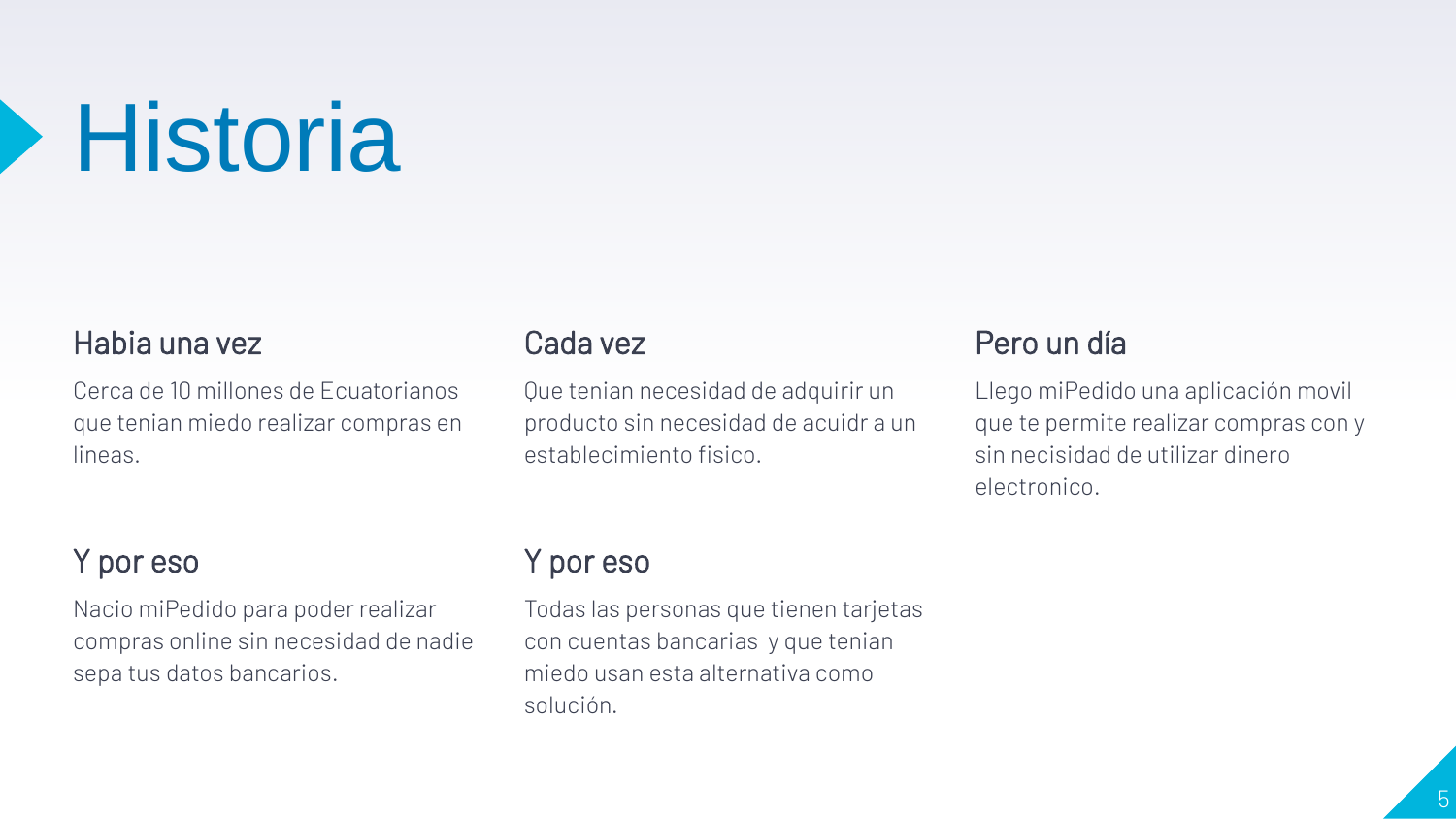

# Historia
Habia una vez
Cerca de 10 millones de Ecuatorianos que tenian miedo realizar compras en lineas.
Cada vez
Que tenian necesidad de adquirir un producto sin necesidad de acuidr a un establecimiento fisico.
Pero un día
Llego miPedido una aplicación movil que te permite realizar compras con y sin necisidad de utilizar dinero electronico.

Y por eso
Nacio miPedido para poder realizar compras online sin necesidad de nadie sepa tus datos bancarios.
Y por eso
Todas las personas que tienen tarjetas con cuentas bancarias  y que tenian miedo usan esta alternativa como solución.
5